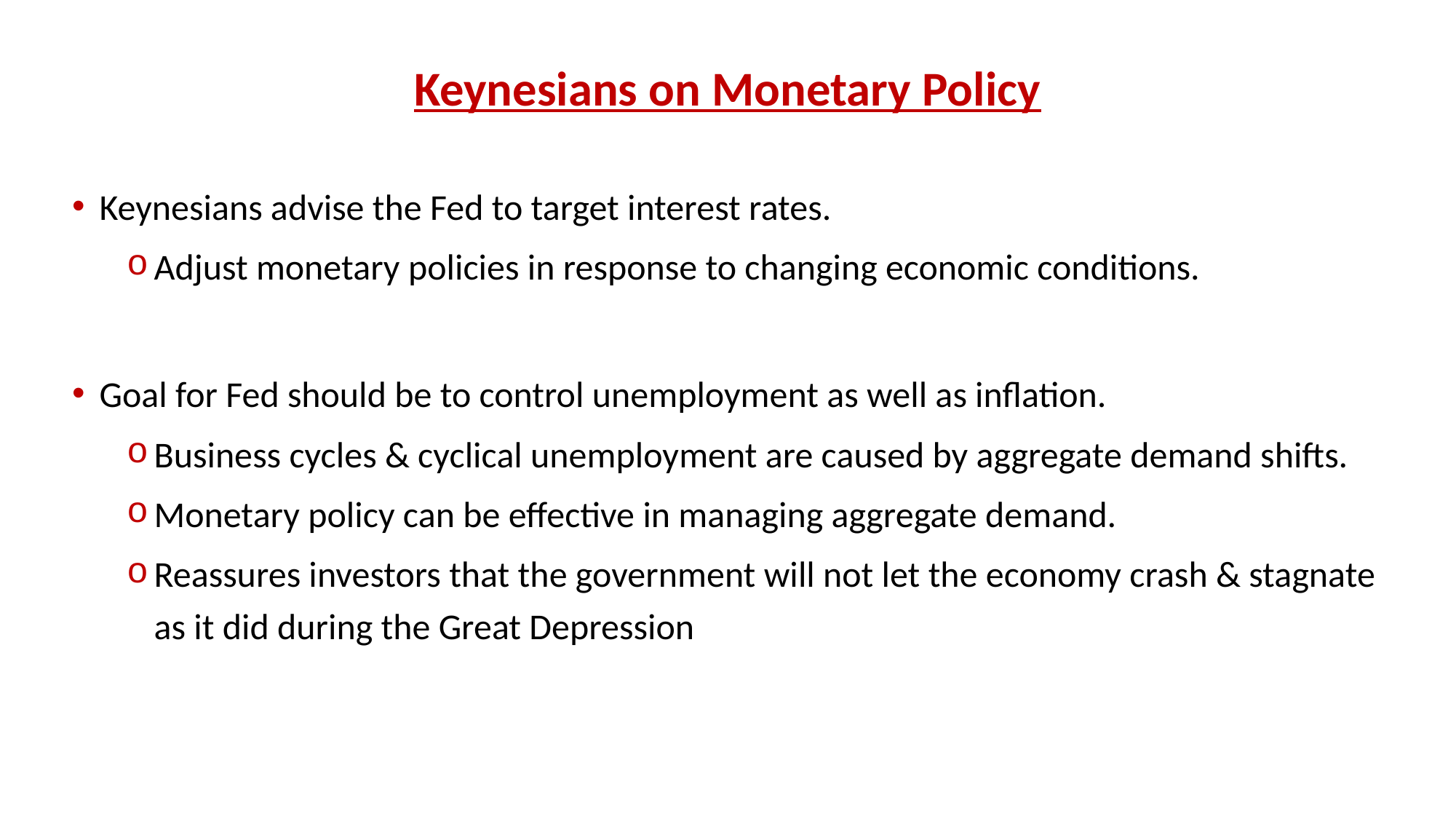

# Keynesians on Monetary Policy
Keynesians advise the Fed to target interest rates.
Adjust monetary policies in response to changing economic conditions.

Goal for Fed should be to control unemployment as well as inflation.
Business cycles & cyclical unemployment are caused by aggregate demand shifts.
Monetary policy can be effective in managing aggregate demand.
Reassures investors that the government will not let the economy crash & stagnate as it did during the Great Depression